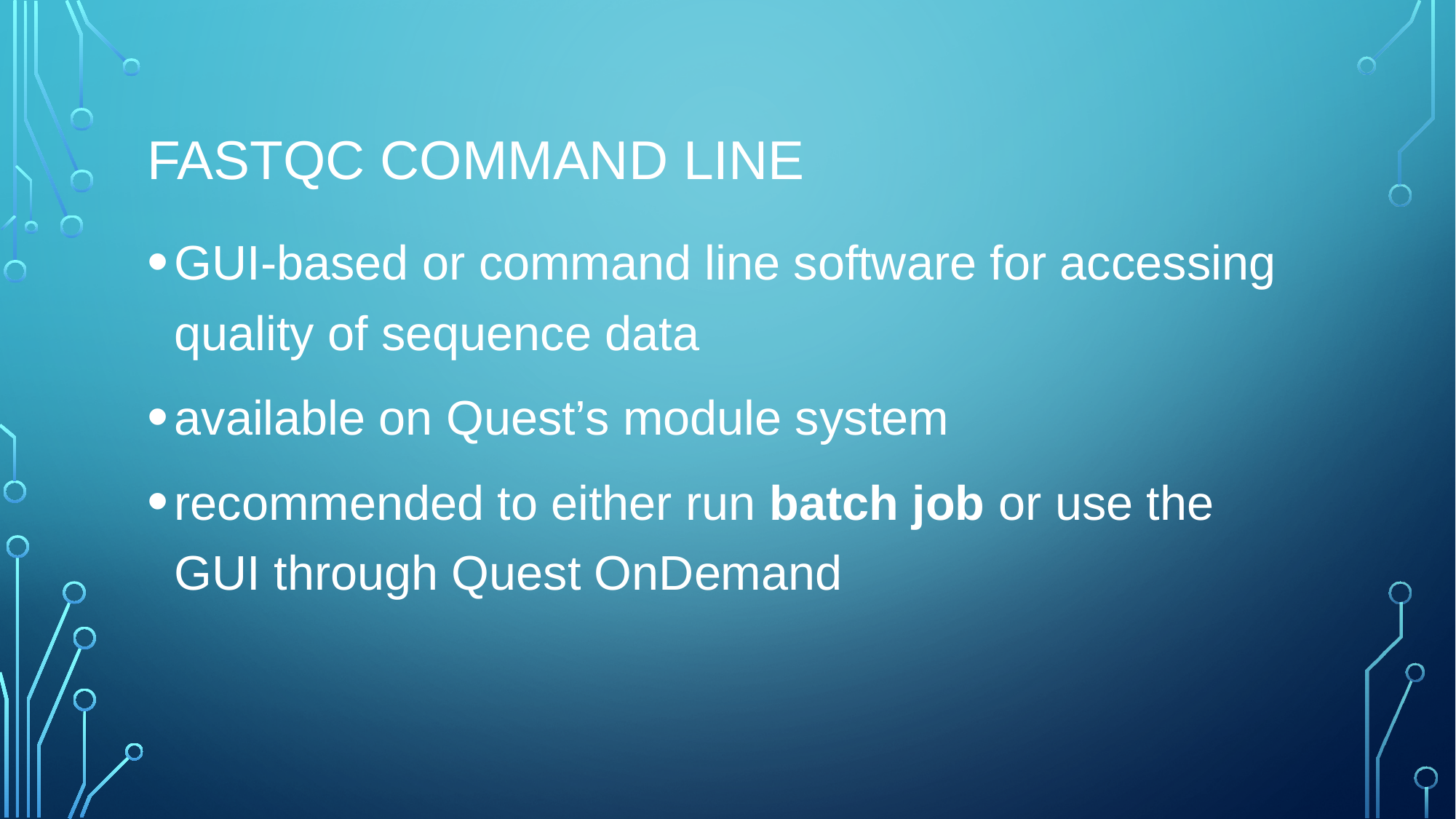

# FastQC command line
GUI-based or command line software for accessing quality of sequence data
available on Quest’s module system
recommended to either run batch job or use the GUI through Quest OnDemand